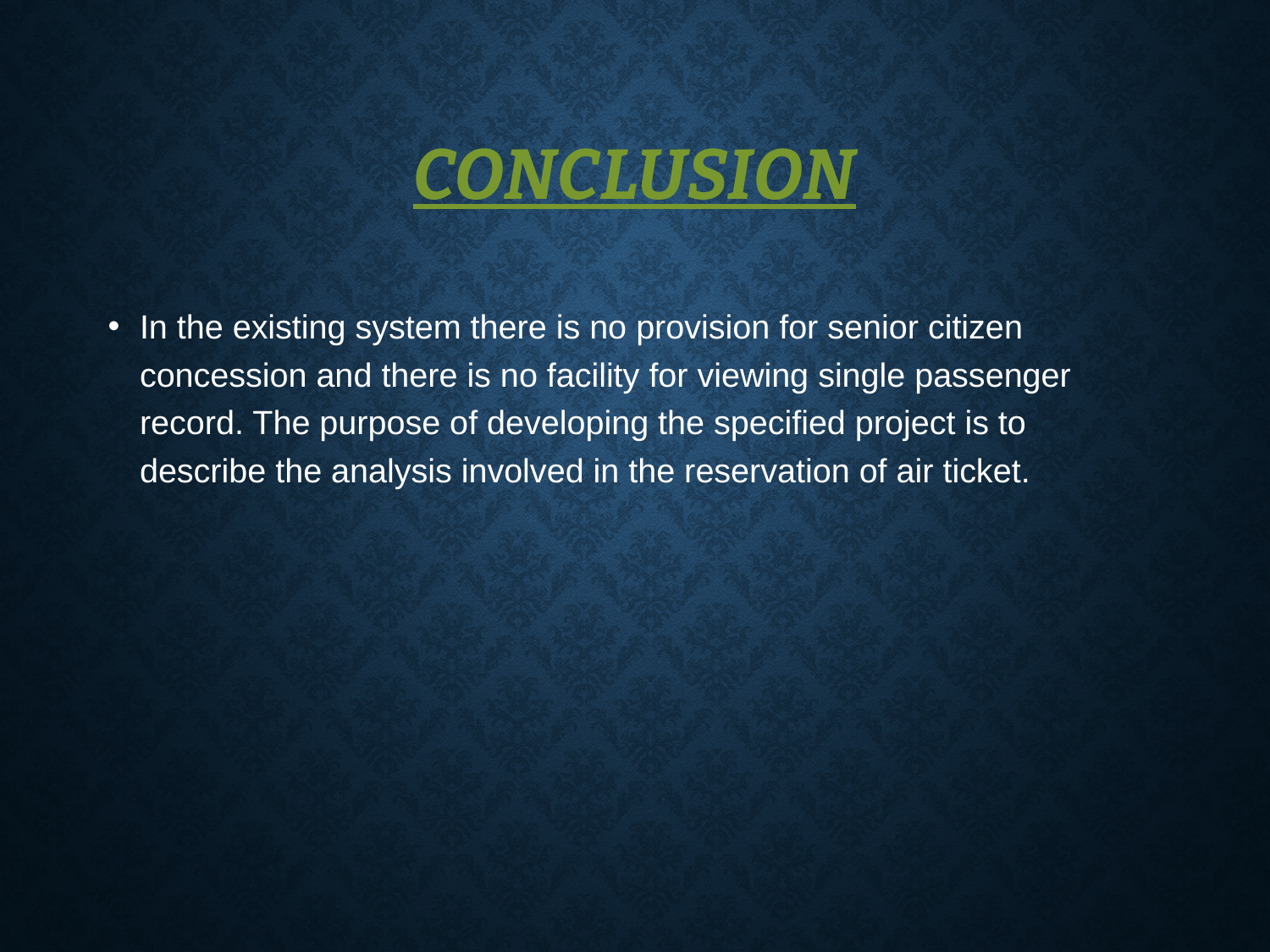

# CONCLUSION
In the existing system there is no provision for senior citizen concession and there is no facility for viewing single passenger record. The purpose of developing the specified project is to describe the analysis involved in the reservation of air ticket.